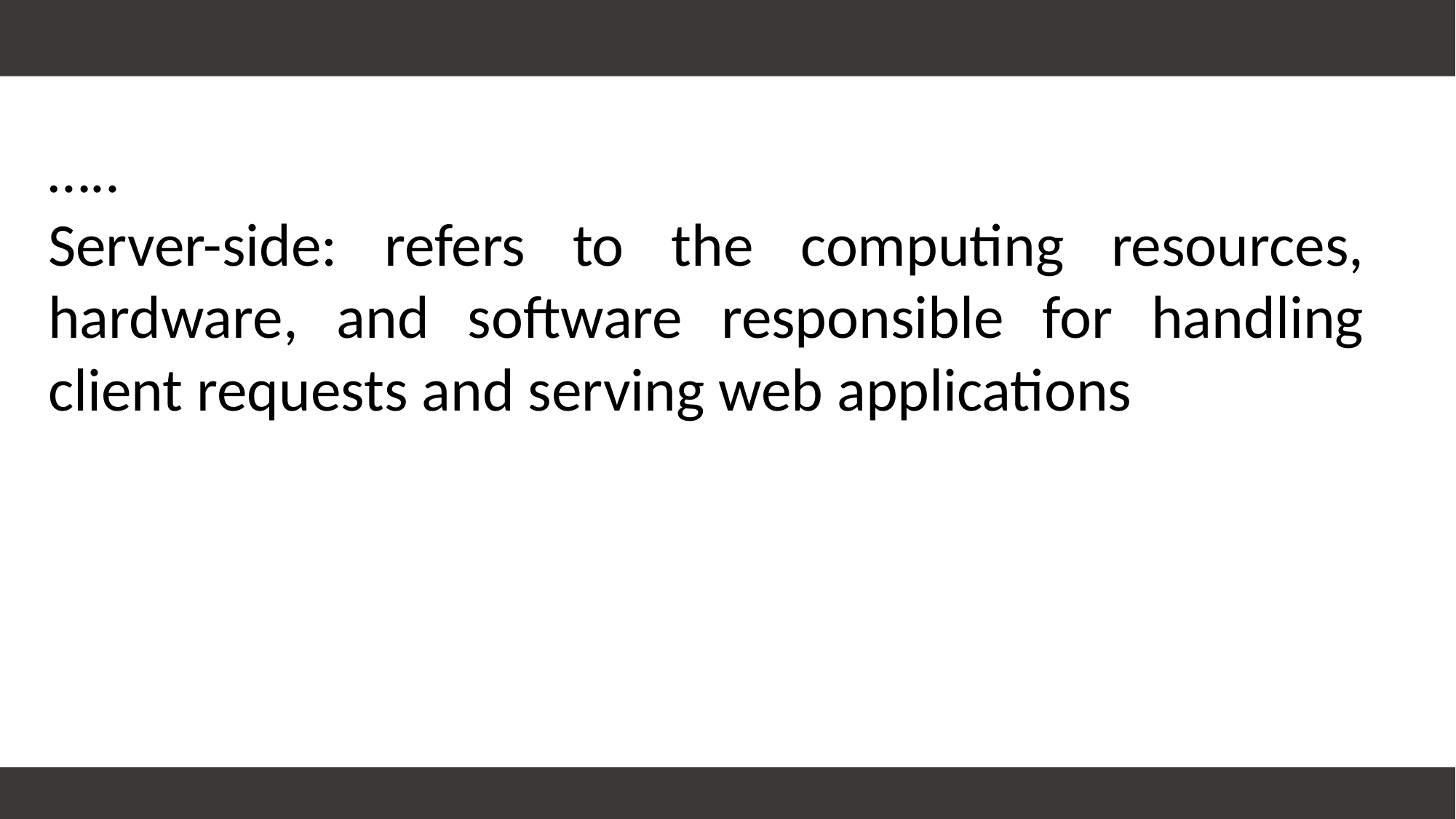

…..
Server-side: refers to the computing resources, hardware, and software responsible for handling client requests and serving web applications